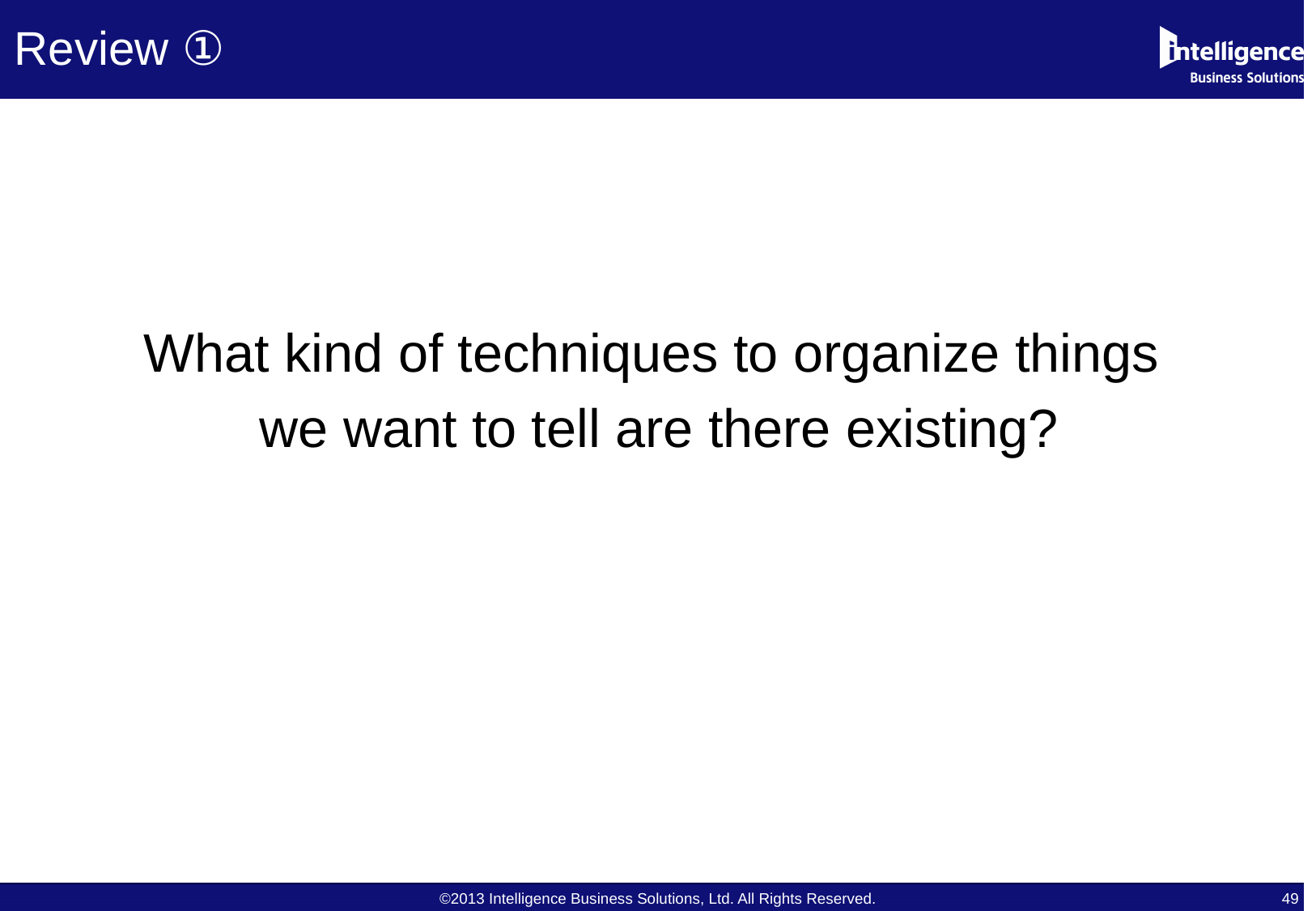

# Review ①
What kind of techniques to organize things
we want to tell are there existing?
KJ method, mindmap, storyline(bottom-up, top-down), Deductive method (syllogism),Induction method (analysis)